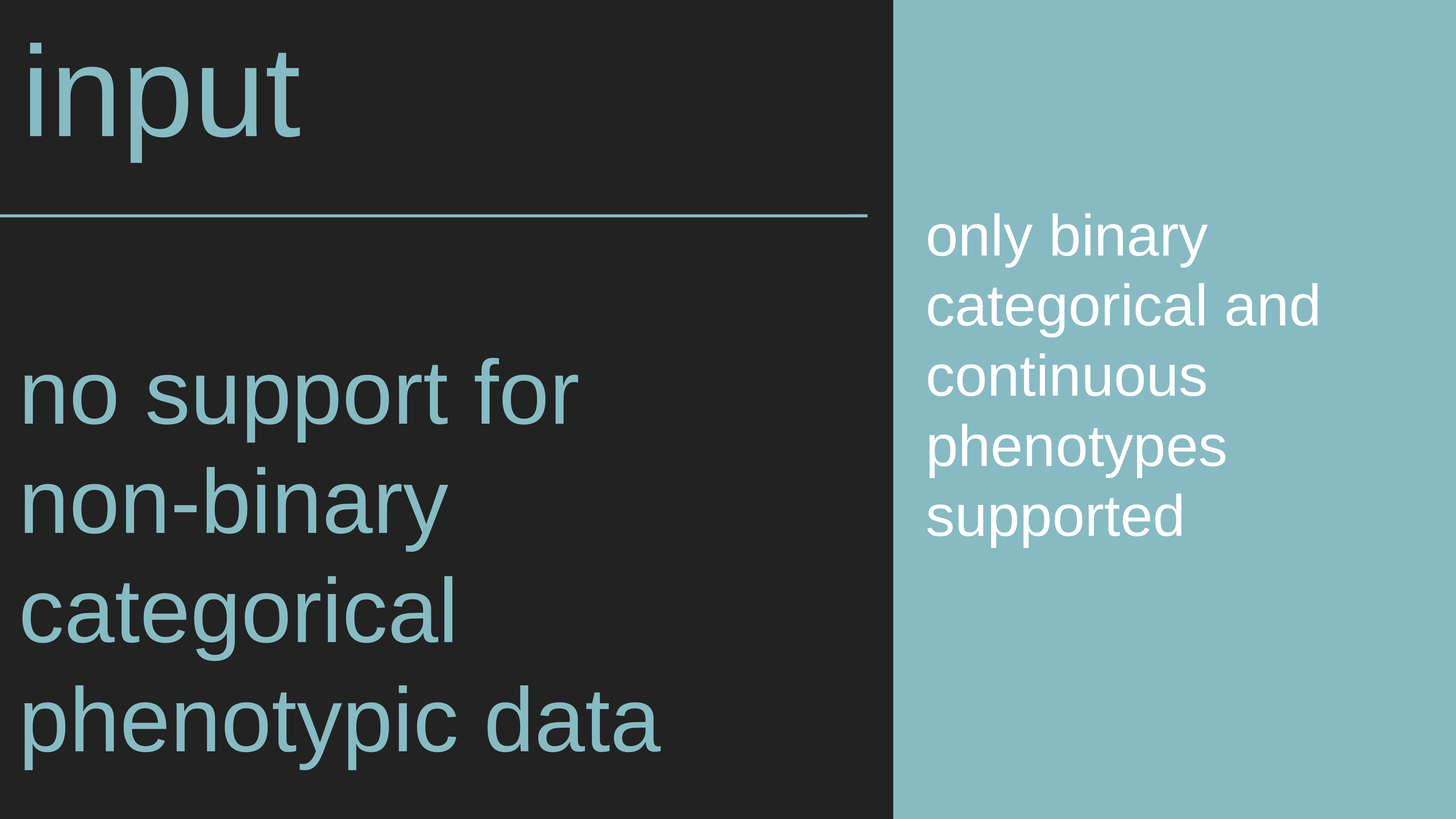

# input
27
only binary categorical and continuous phenotypes supported
no support for
non-binary categorical phenotypic data